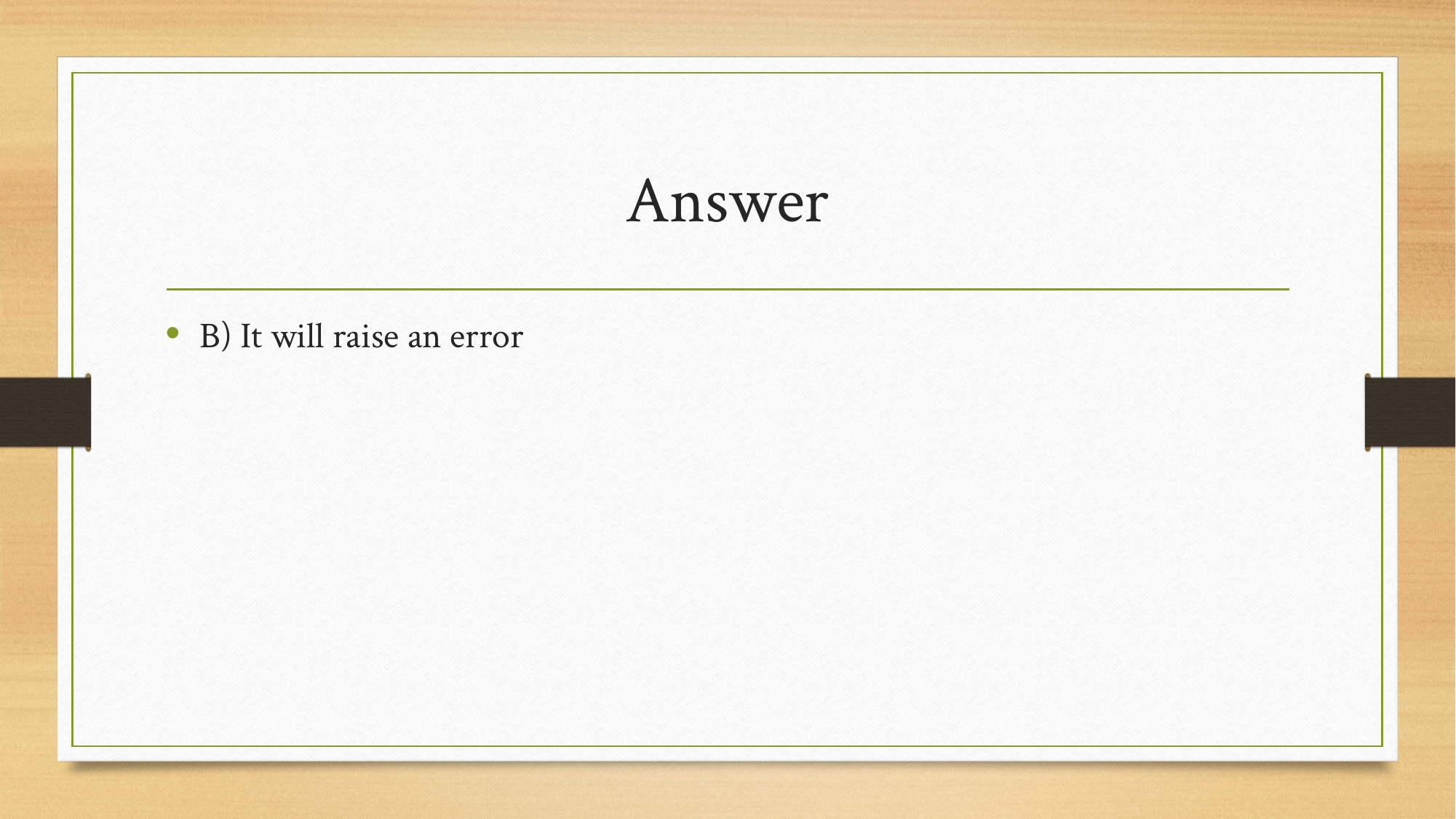

# Answer
B) It will raise an error